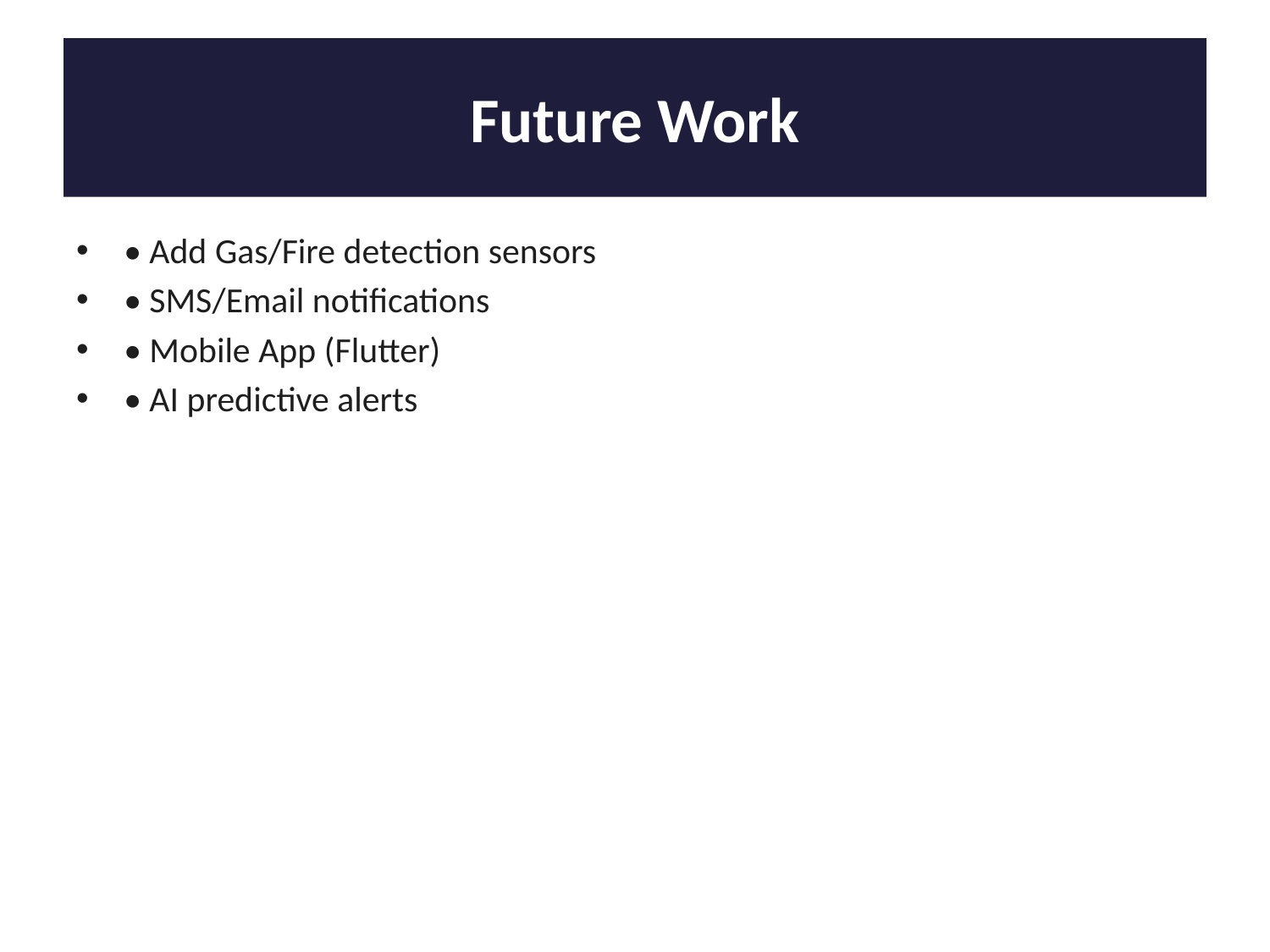

# Future Work
• Add Gas/Fire detection sensors
• SMS/Email notifications
• Mobile App (Flutter)
• AI predictive alerts